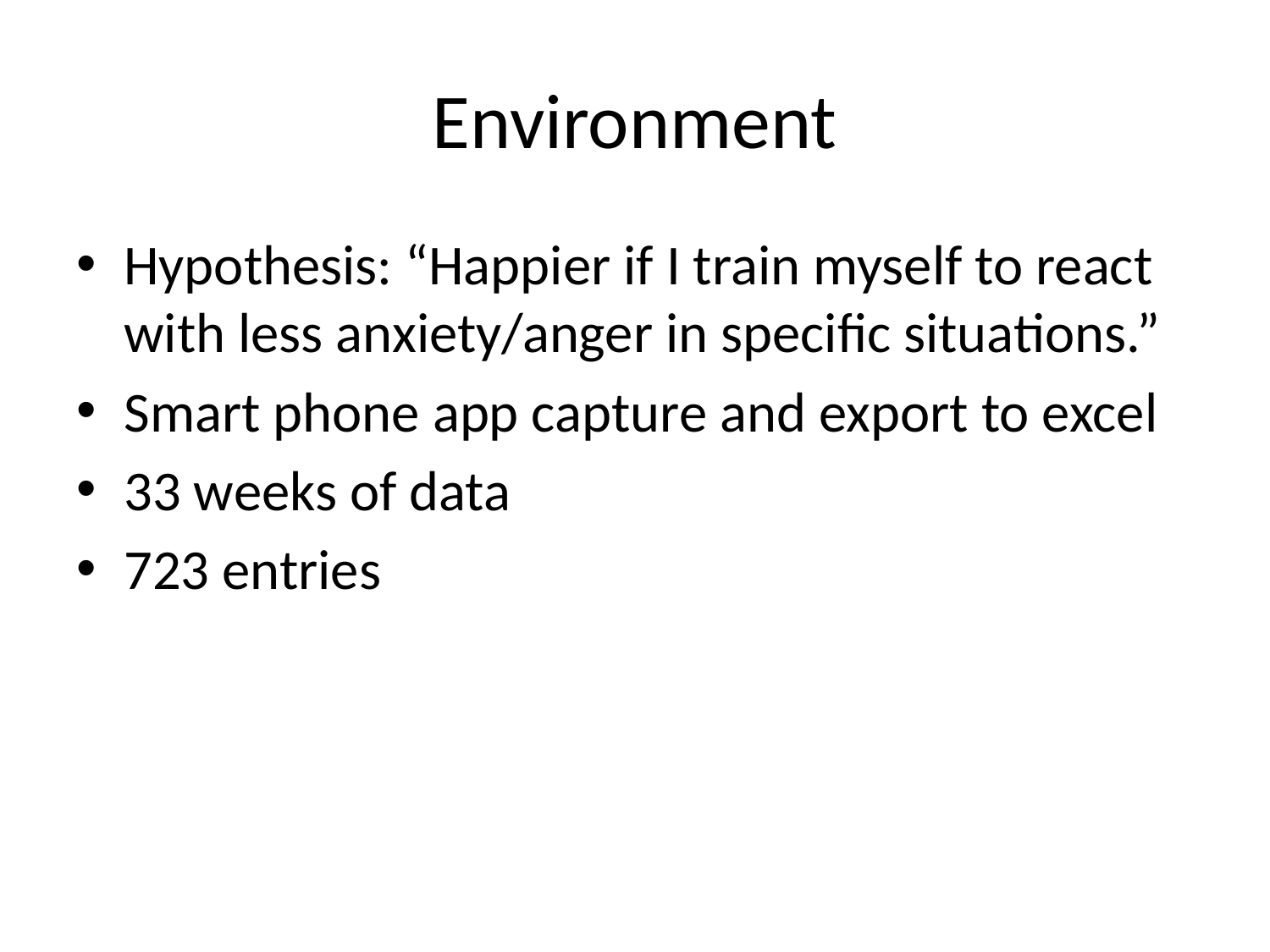

# Environment
Hypothesis: “Happier if I train myself to react with less anxiety/anger in specific situations.”
Smart phone app capture and export to excel
33 weeks of data
723 entries